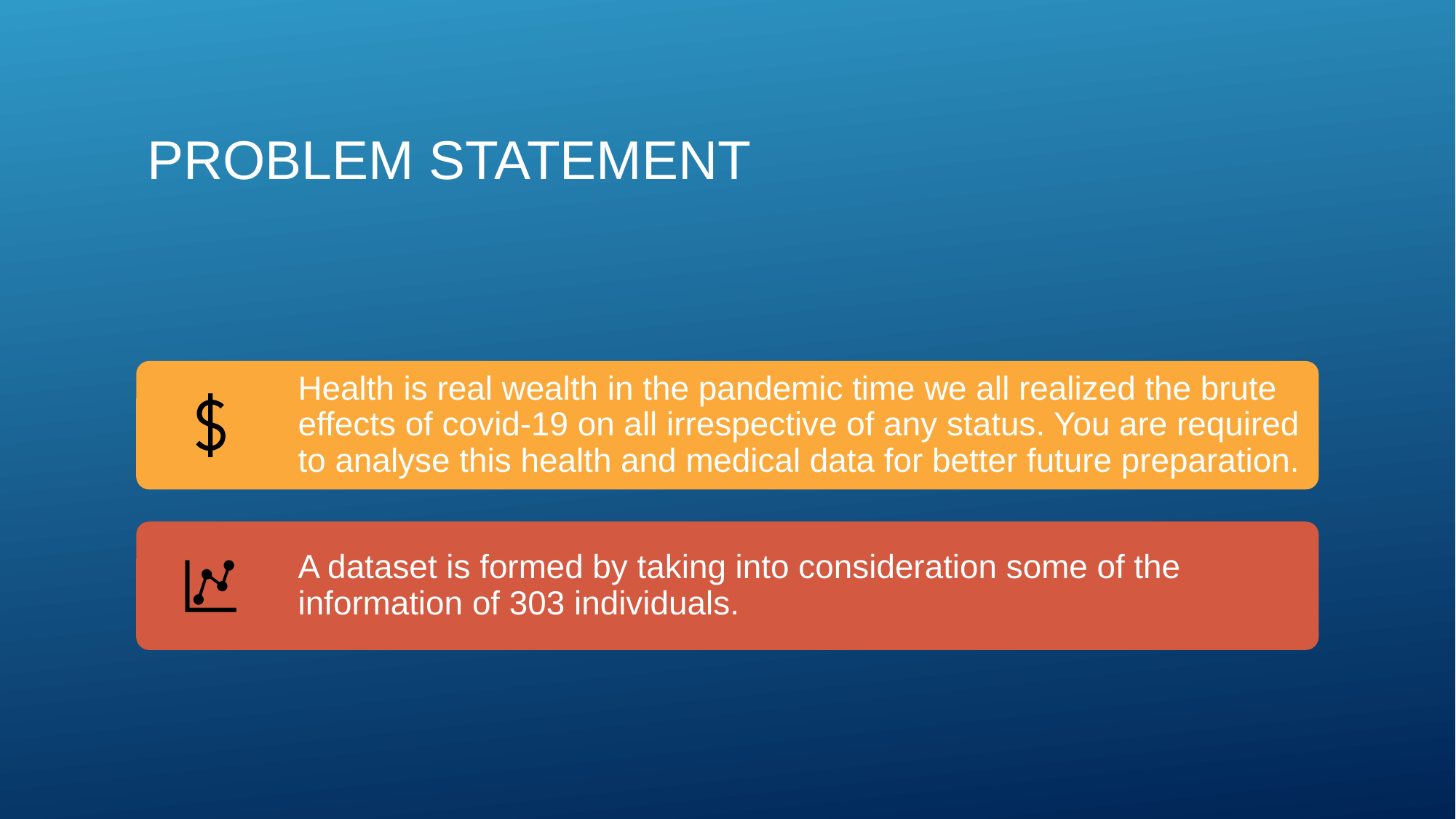

# PROBLEM STATEMENT
Health is real wealth in the pandemic time we all realized the brute effects of covid-19 on all irrespective of any status. You are required to analyse this health and medical data for better future preparation.
A dataset is formed by taking into consideration some of the information of 303 individuals.